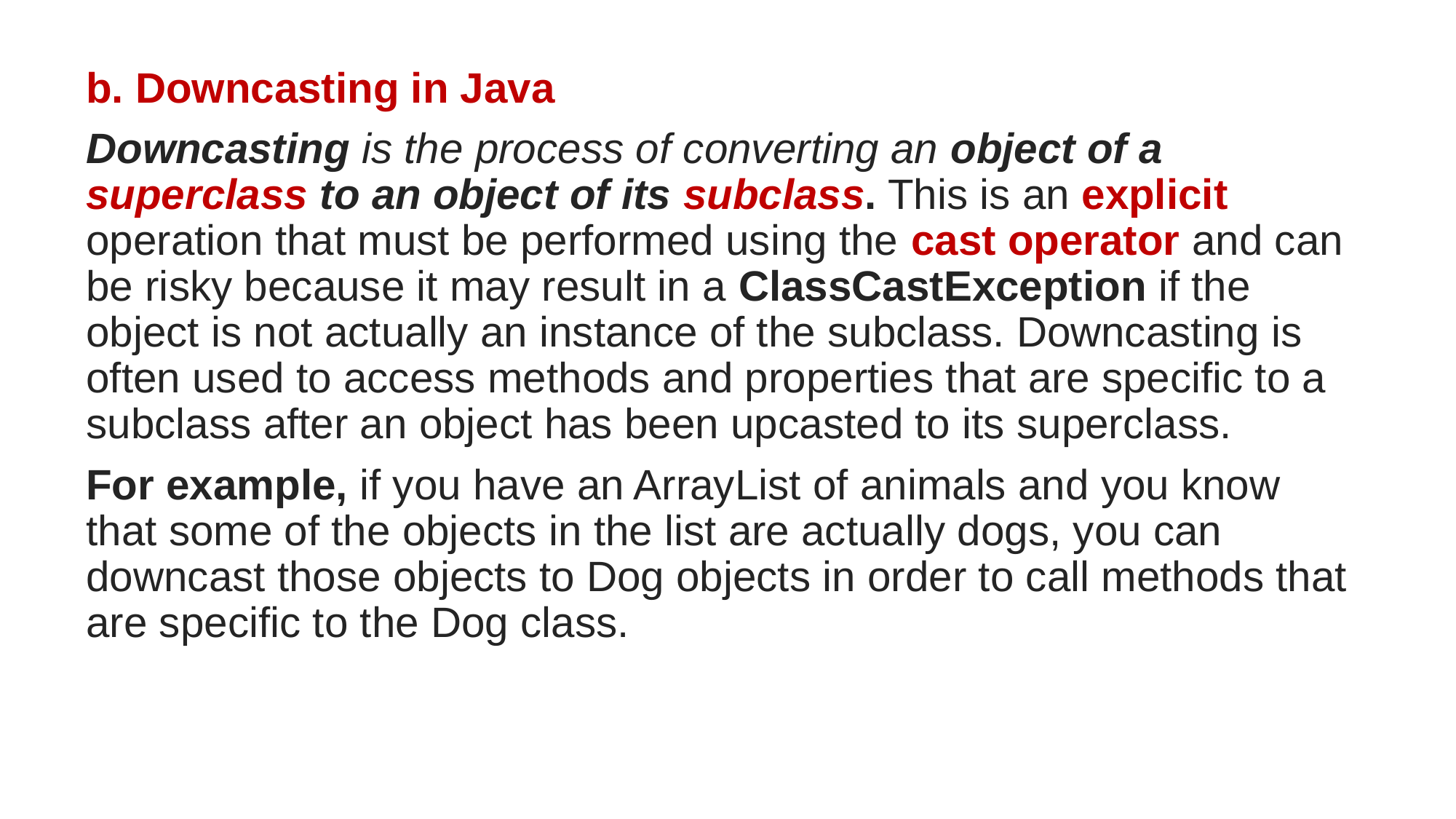

b. Downcasting in Java
Downcasting is the process of converting an object of a superclass to an object of its subclass. This is an explicit operation that must be performed using the cast operator and can be risky because it may result in a ClassCastException if the object is not actually an instance of the subclass. Downcasting is often used to access methods and properties that are specific to a subclass after an object has been upcasted to its superclass.
For example, if you have an ArrayList of animals and you know that some of the objects in the list are actually dogs, you can downcast those objects to Dog objects in order to call methods that are specific to the Dog class.